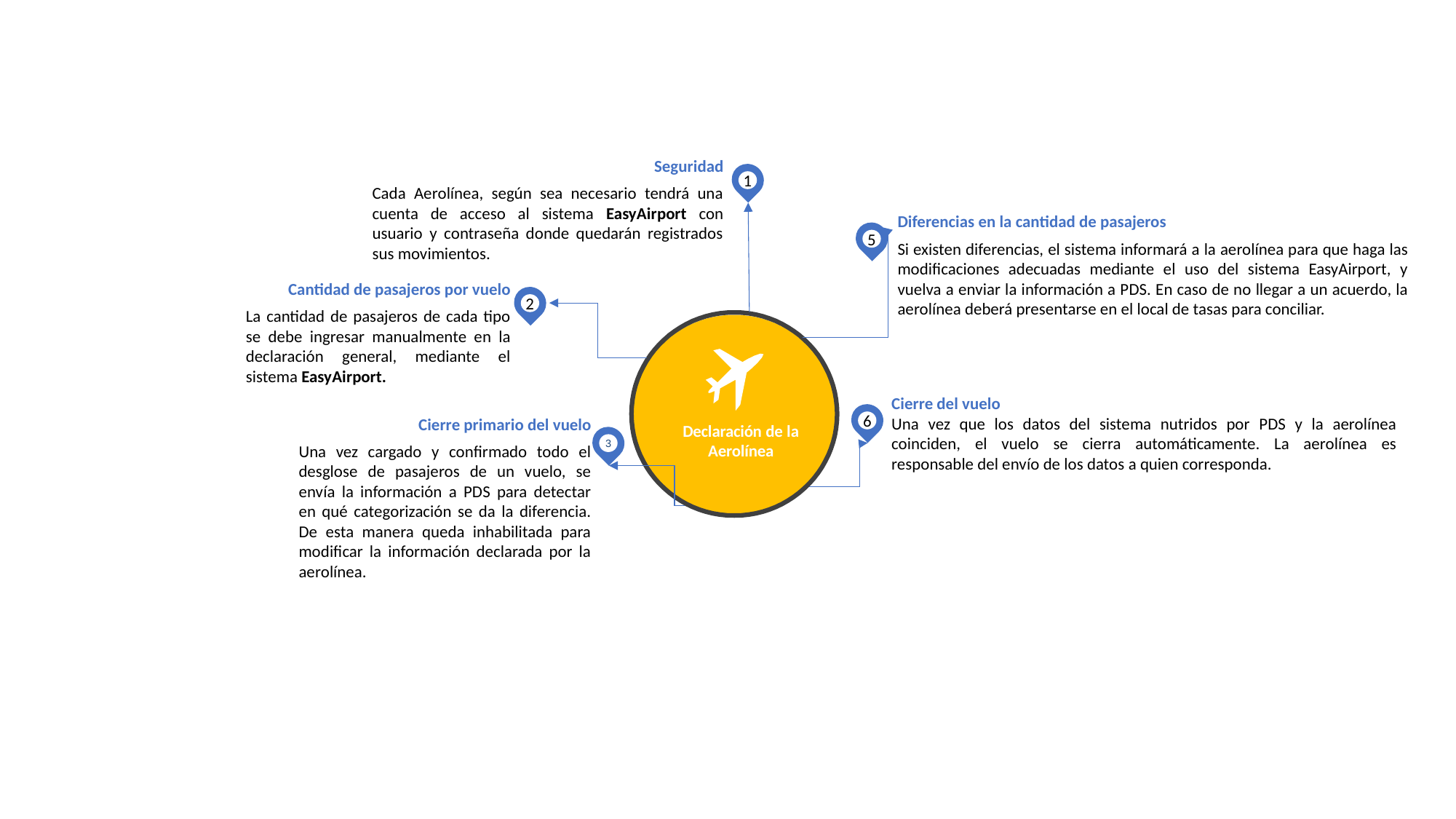

Seguridad
Cada Aerolínea, según sea necesario tendrá una cuenta de acceso al sistema EasyAirport con usuario y contraseña donde quedarán registrados sus movimientos.

1
Diferencias en la cantidad de pasajeros
Si existen diferencias, el sistema informará a la aerolínea para que haga las modificaciones adecuadas mediante el uso del sistema EasyAirport, y vuelva a enviar la información a PDS. En caso de no llegar a un acuerdo, la aerolínea deberá presentarse en el local de tasas para conciliar.

5
Cantidad de pasajeros por vuelo
La cantidad de pasajeros de cada tipo se debe ingresar manualmente en la declaración general, mediante el sistema EasyAirport.

2

Declaración de la Aerolínea

Cierre del vuelo
Una vez que los datos del sistema nutridos por PDS y la aerolínea coinciden, el vuelo se cierra automáticamente. La aerolínea es responsable del envío de los datos a quien corresponda.

6
Cierre primario del vuelo
Una vez cargado y confirmado todo el desglose de pasajeros de un vuelo, se envía la información a PDS para detectar en qué categorización se da la diferencia. De esta manera queda inhabilitada para modificar la información declarada por la aerolínea.

3